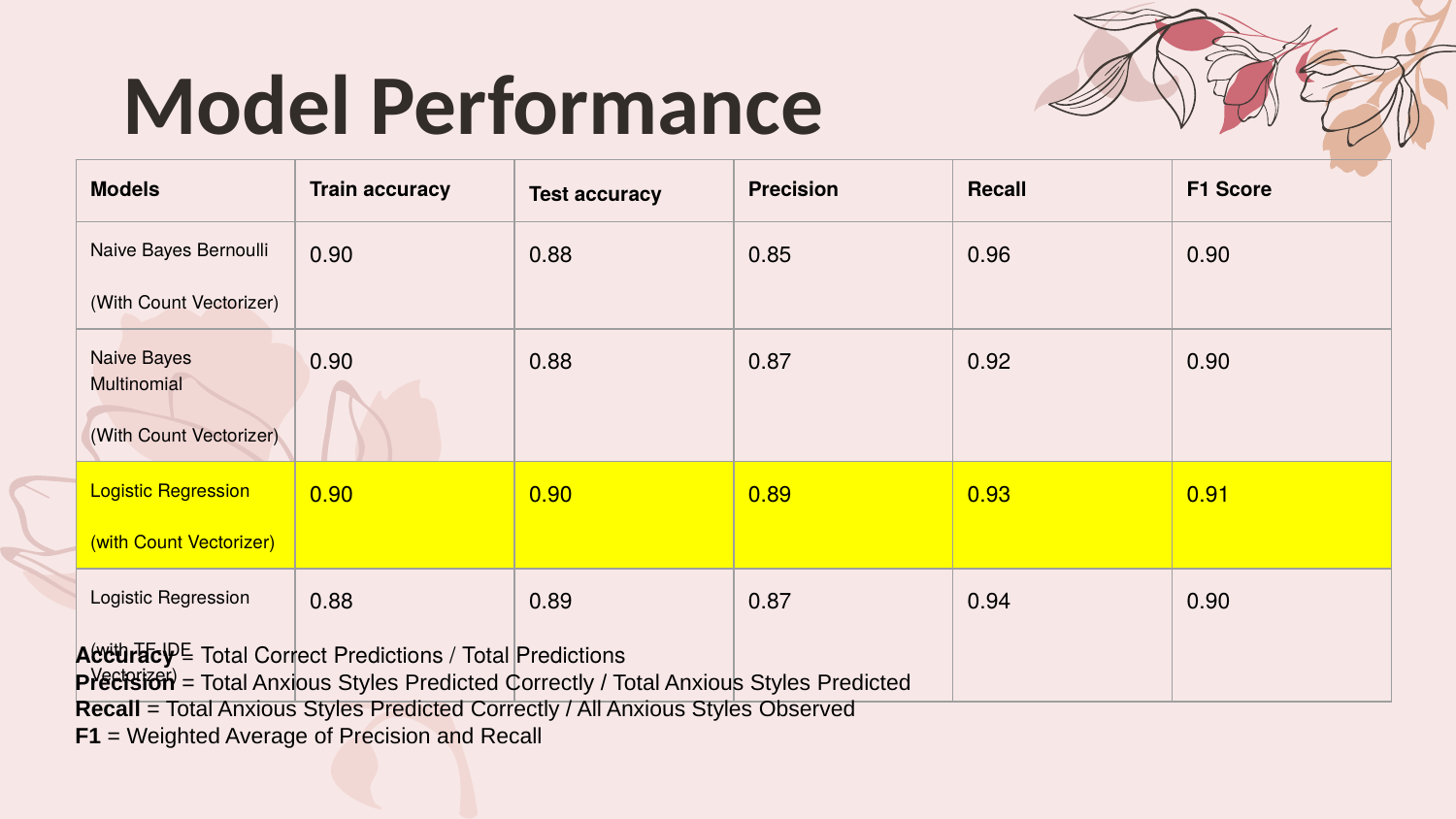

# Model Performance
| Models | Train accuracy | Test accuracy | Precision | Recall | F1 Score |
| --- | --- | --- | --- | --- | --- |
| Naive Bayes Bernoulli (With Count Vectorizer) | 0.90 | 0.88 | 0.85 | 0.96 | 0.90 |
| Naive Bayes Multinomial (With Count Vectorizer) | 0.90 | 0.88 | 0.87 | 0.92 | 0.90 |
| Logistic Regression (with Count Vectorizer) | 0.90 | 0.90 | 0.89 | 0.93 | 0.91 |
| Logistic Regression (with TF-IDF Vectorizer) | 0.88 | 0.89 | 0.87 | 0.94 | 0.90 |

Accuracy = Total Correct Predictions / Total Predictions
Precision = Total Anxious Styles Predicted Correctly / Total Anxious Styles Predicted
Recall = Total Anxious Styles Predicted Correctly / All Anxious Styles Observed
F1 = Weighted Average of Precision and Recall